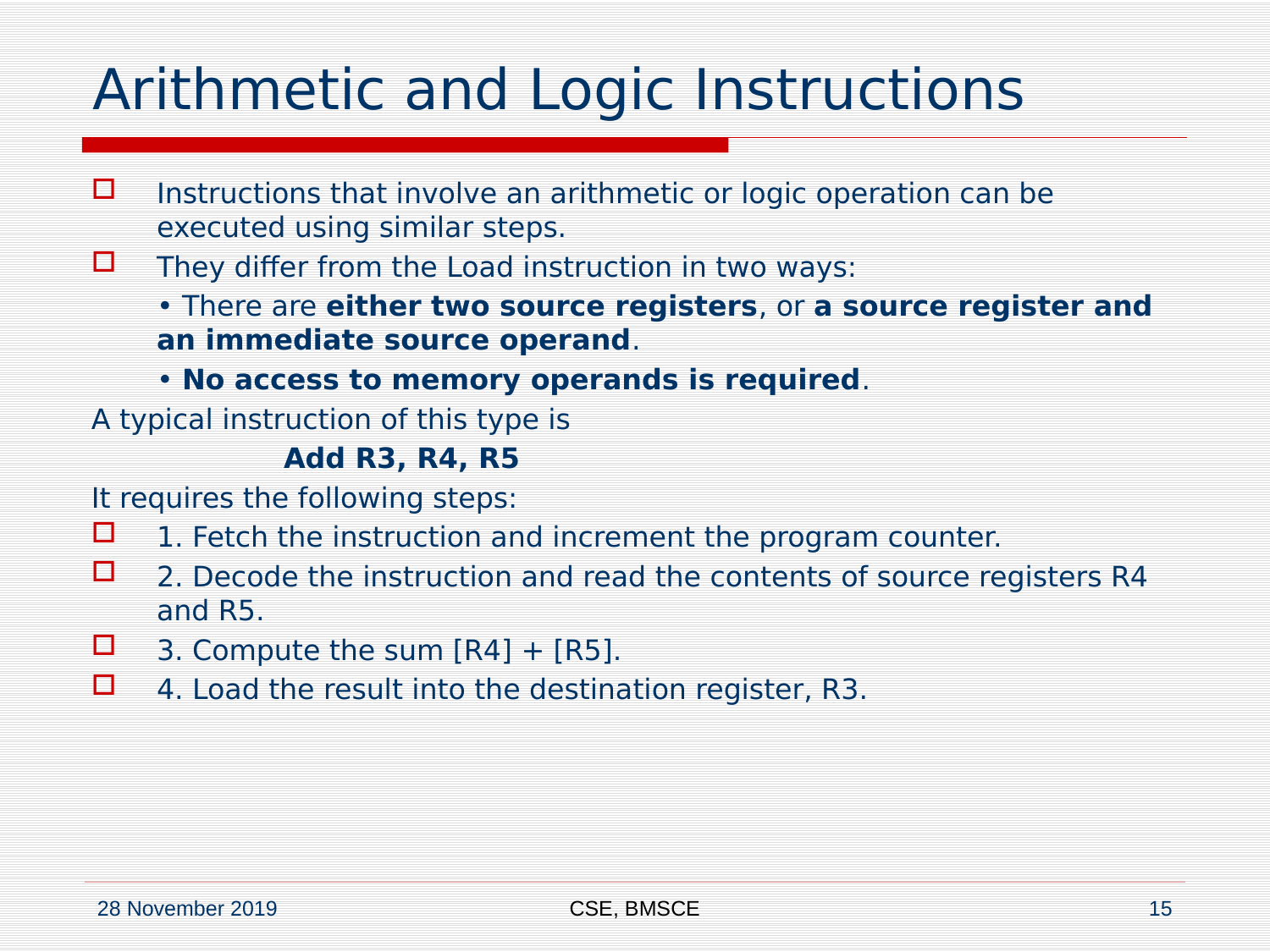

# Arithmetic and Logic Instructions
Instructions that involve an arithmetic or logic operation can be executed using similar steps.
They differ from the Load instruction in two ways:
	• There are either two source registers, or a source register and an immediate source operand.
	• No access to memory operands is required.
A typical instruction of this type is
		Add R3, R4, R5
It requires the following steps:
1. Fetch the instruction and increment the program counter.
2. Decode the instruction and read the contents of source registers R4 and R5.
3. Compute the sum [R4] + [R5].
4. Load the result into the destination register, R3.
CSE, BMSCE
15
28 November 2019